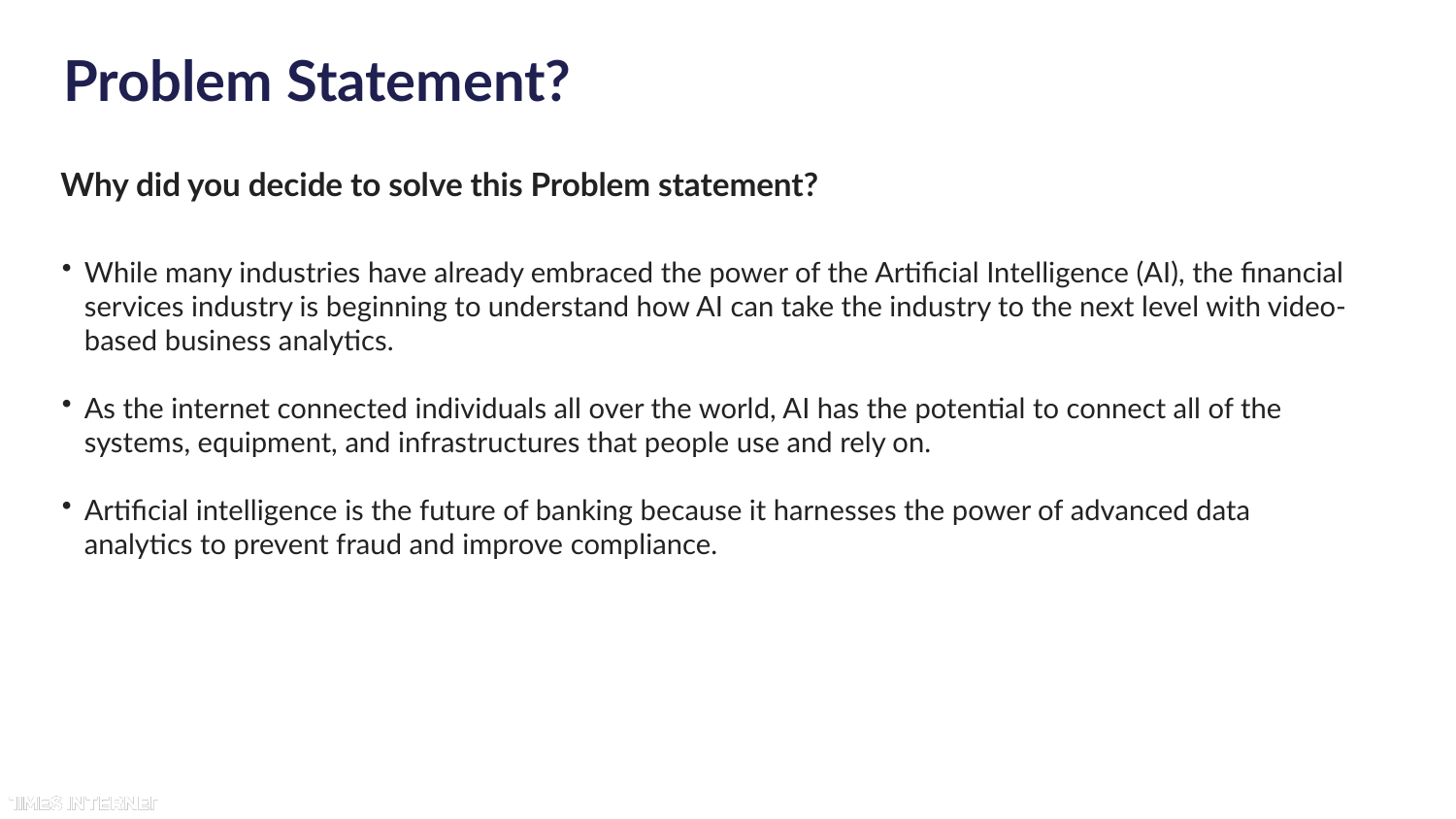

# Problem Statement?
Why did you decide to solve this Problem statement?
While many industries have already embraced the power of the Artificial Intelligence (AI), the financial services industry is beginning to understand how AI can take the industry to the next level with video-based business analytics.

As the internet connected individuals all over the world, AI has the potential to connect all of the systems, equipment, and infrastructures that people use and rely on.

Artificial intelligence is the future of banking because it harnesses the power of advanced data analytics to prevent fraud and improve compliance.
2